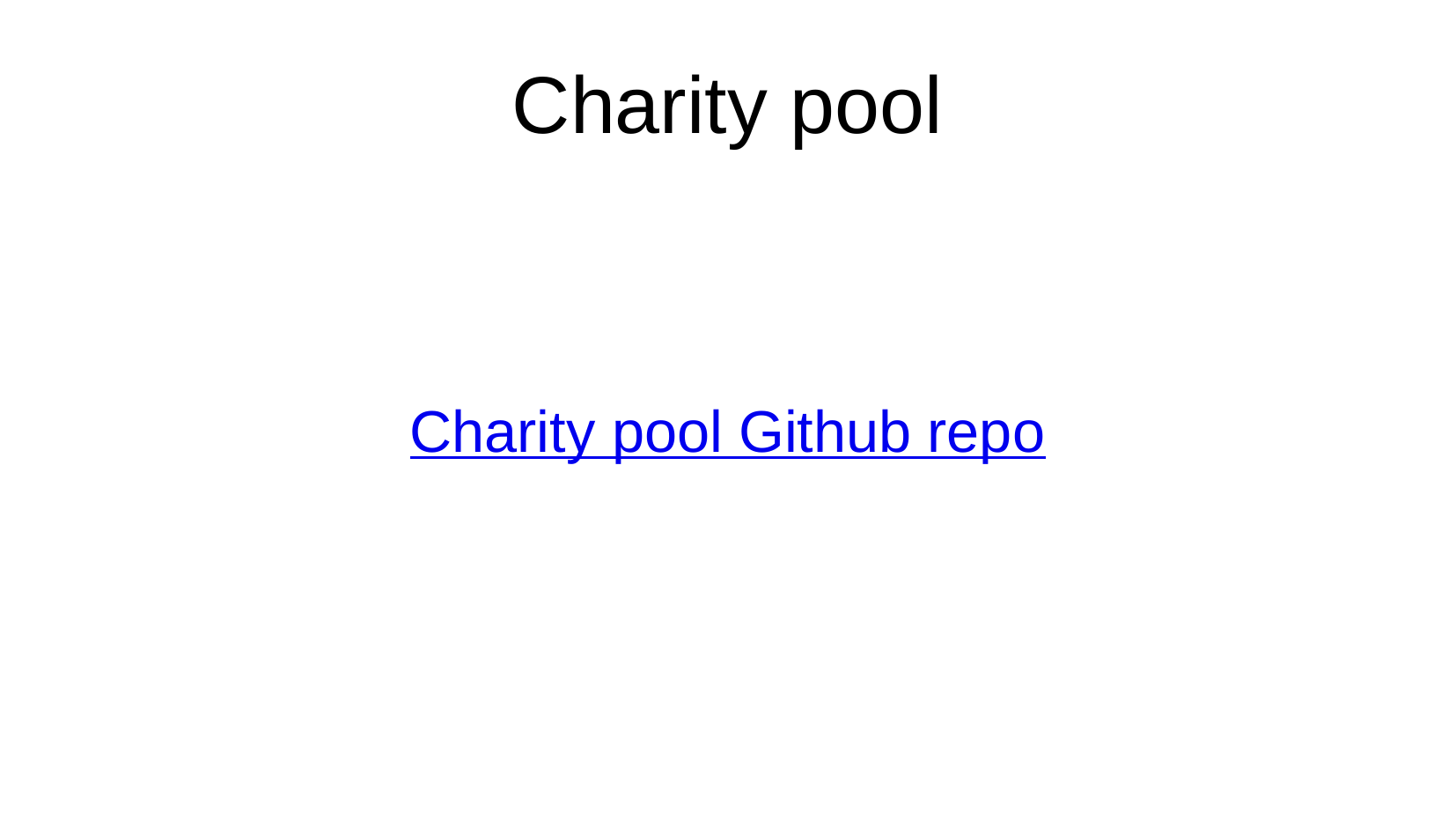

# Charity pool
Charity pool Github repo